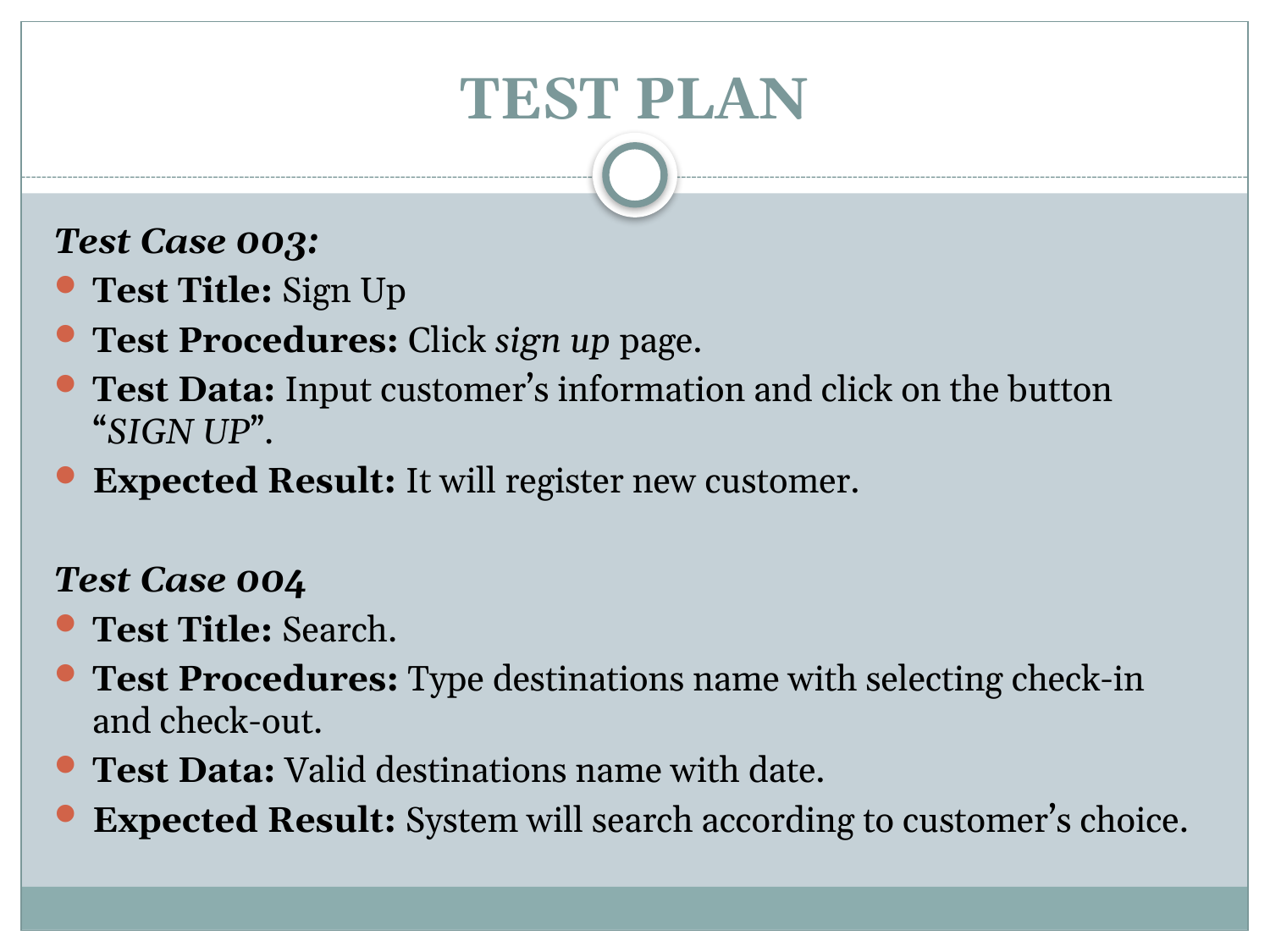

# TEST PLAN
Test Case 003:
Test Title: Sign Up
Test Procedures: Click sign up page.
Test Data: Input customer’s information and click on the button “SIGN UP”.
Expected Result: It will register new customer.

Test Case 004
Test Title: Search.
Test Procedures: Type destinations name with selecting check-in and check-out.
Test Data: Valid destinations name with date.
Expected Result: System will search according to customer’s choice.